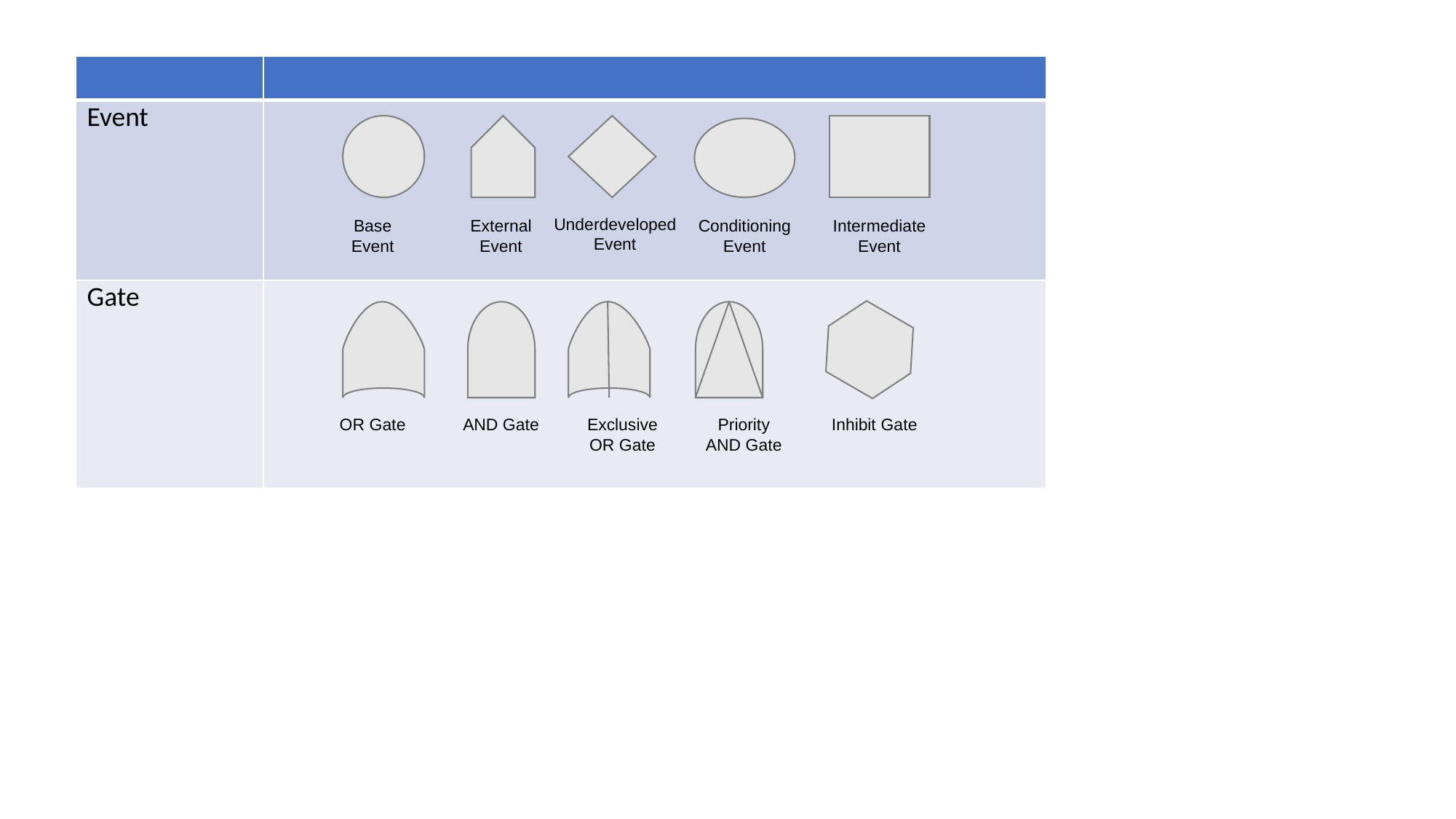

|  |  |
| --- | --- |
| Event |  |
| Gate |  |

Underdeveloped
Event
Base Event
External
Event
Conditioning
Event
Intermediate Event

OR Gate
AND Gate
Exclusive OR Gate
Priority
AND Gate
Inhibit Gate